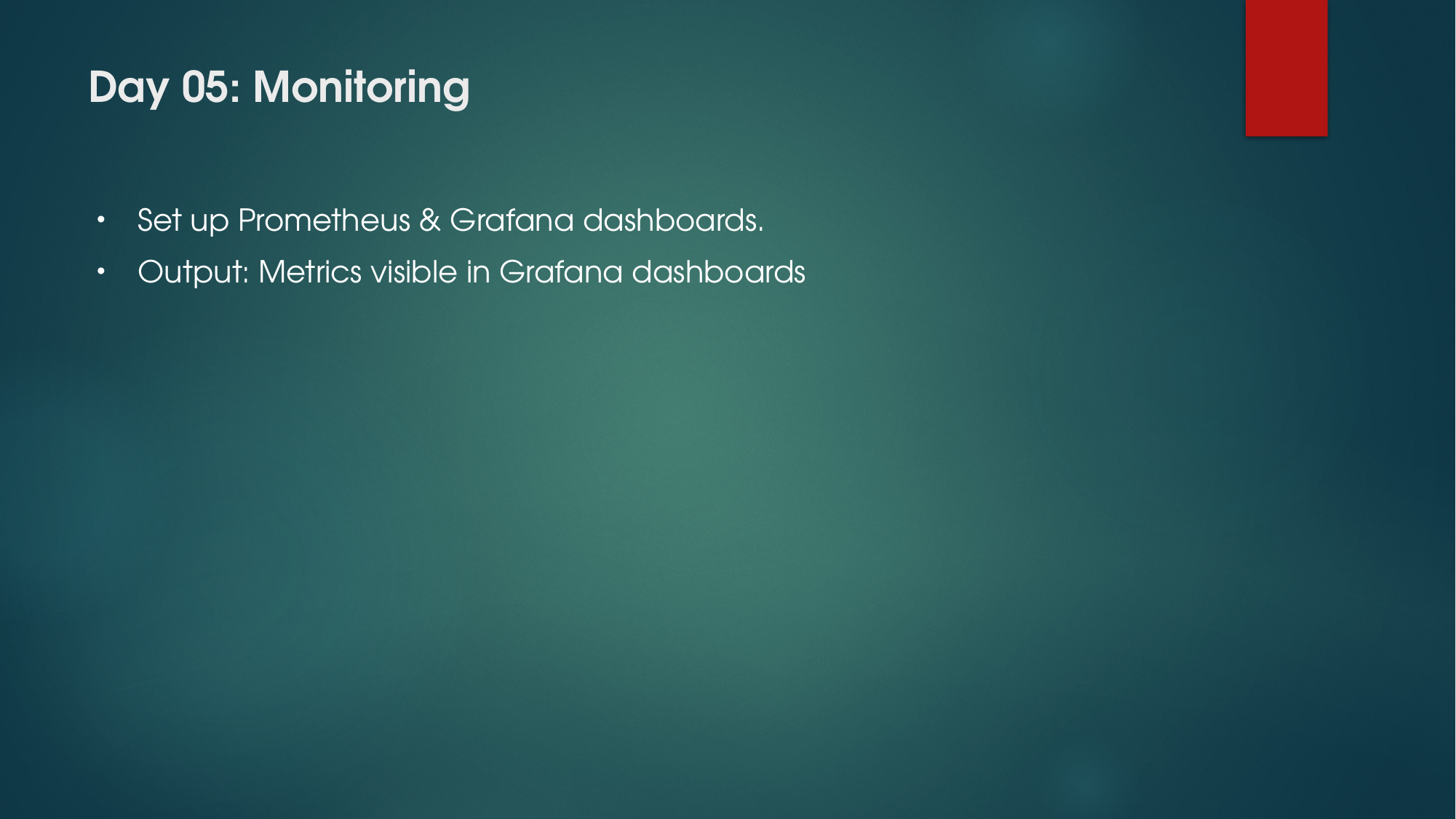

# Day 05: Monitoring
Set up Prometheus & Grafana dashboards.
Output: Metrics visible in Grafana dashboards